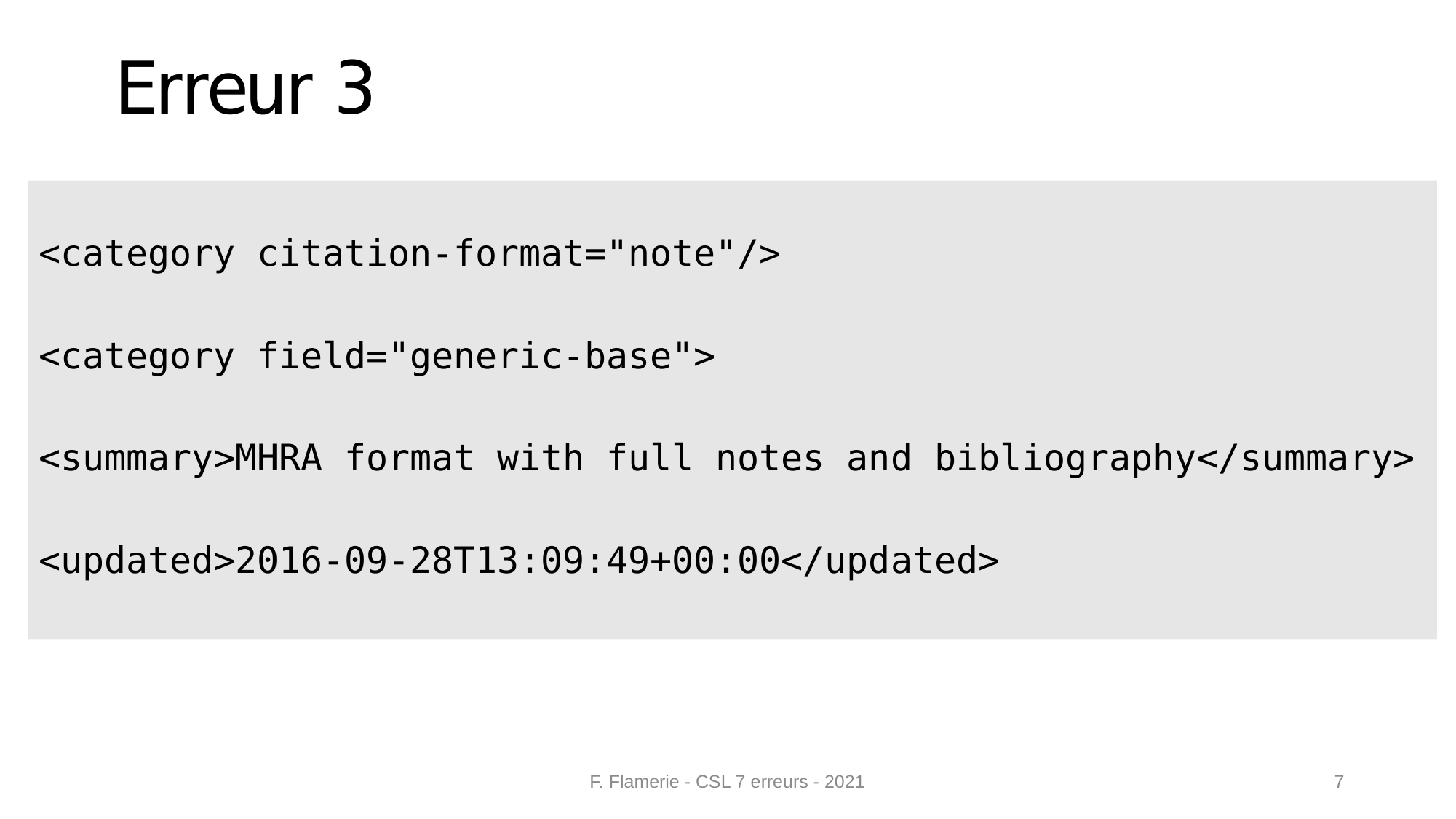

# Erreur 3
<category citation-format="note"/>
<category field="generic-base">
<summary>MHRA format with full notes and bibliography</summary>
<updated>2016-09-28T13:09:49+00:00</updated>
F. Flamerie - CSL 7 erreurs - 2021
7